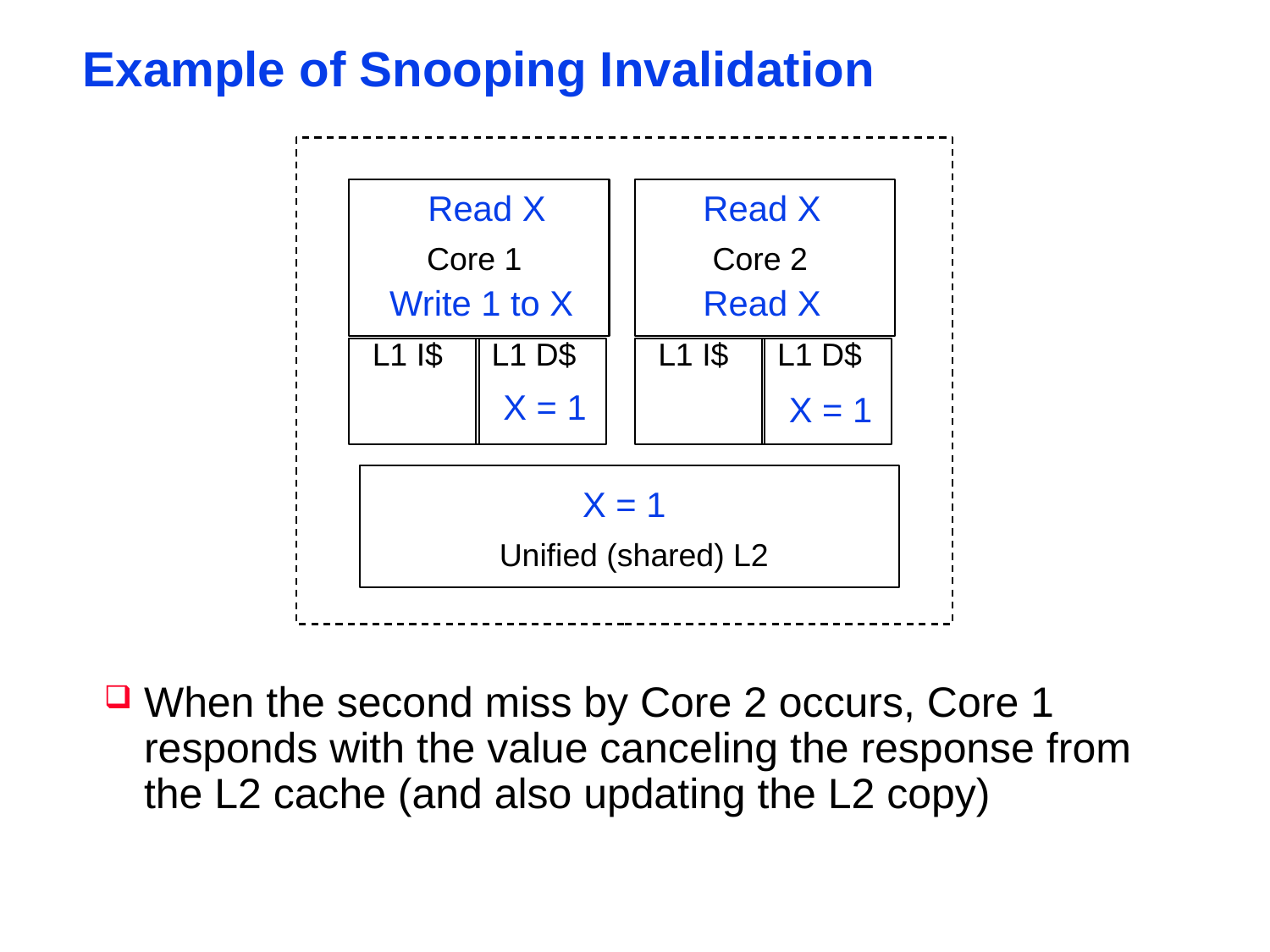

# Example of Snooping Invalidation

Read X

Read X
Core 1
Core 2
Write 1 to X
Read X
L1 I$
L1 D$
L1 I$
L1 D$

X = 0
X = 0
X = 1
X = I
X = 1

X = I
X = 1
X = 0
Unified (shared) L2
When the second miss by Core 2 occurs, Core 1 responds with the value canceling the response from the L2 cache (and also updating the L2 copy)